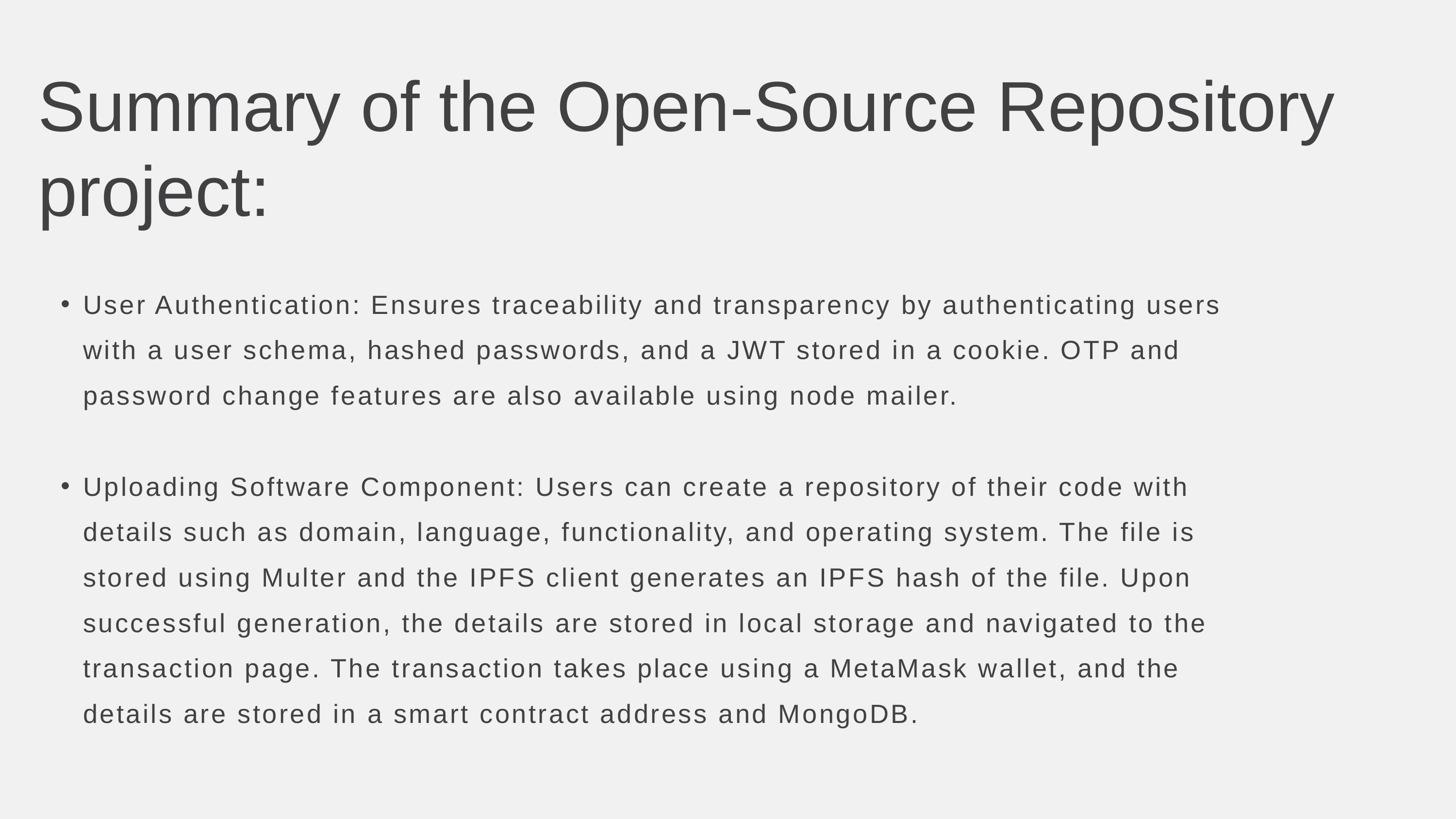

Summary of the Open-Source Repository project:
User Authentication: Ensures traceability and transparency by authenticating users with a user schema, hashed passwords, and a JWT stored in a cookie. OTP and password change features are also available using node mailer.

Uploading Software Component: Users can create a repository of their code with details such as domain, language, functionality, and operating system. The file is stored using Multer and the IPFS client generates an IPFS hash of the file. Upon successful generation, the details are stored in local storage and navigated to the transaction page. The transaction takes place using a MetaMask wallet, and the details are stored in a smart contract address and MongoDB.